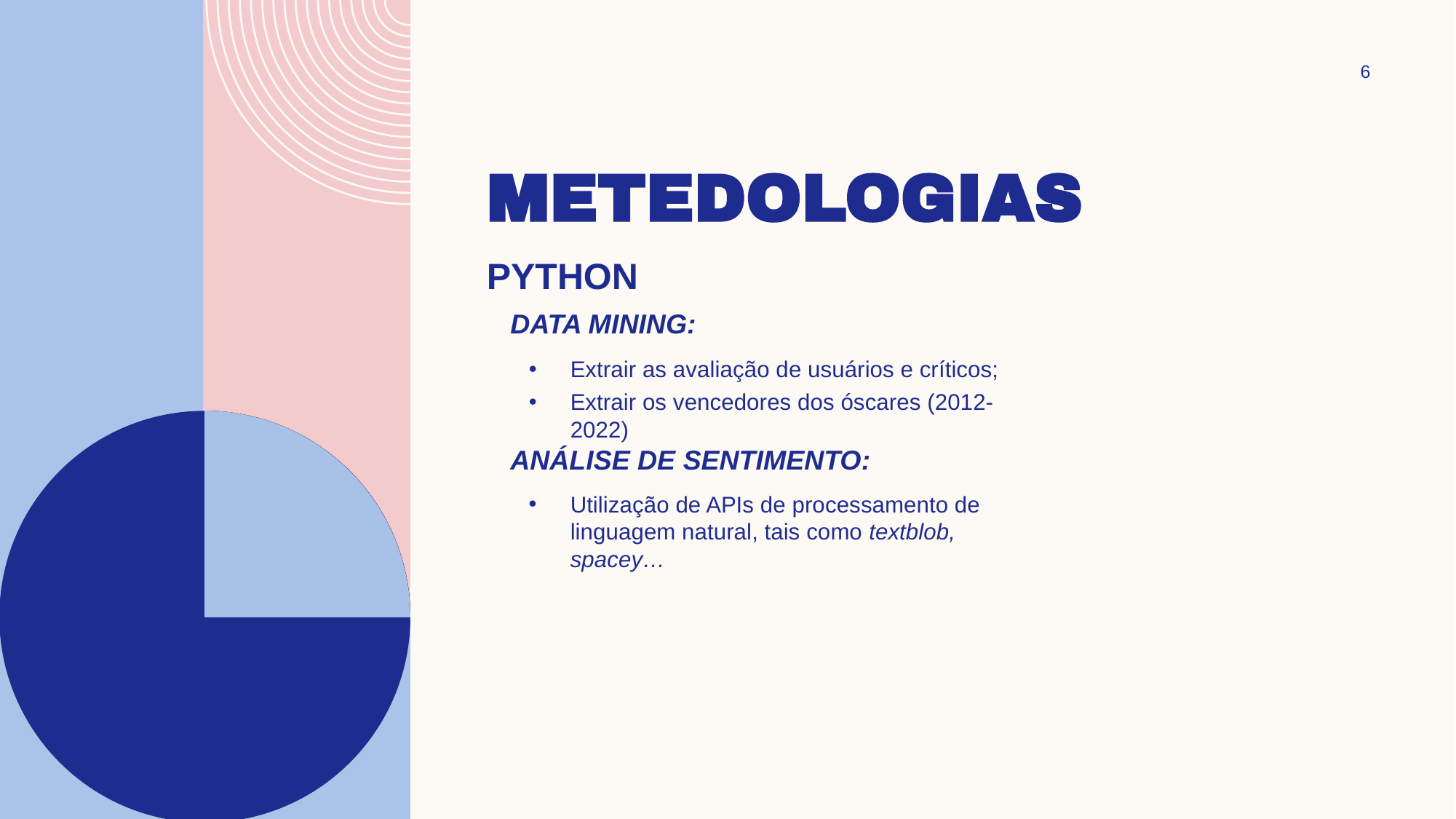

6
# Metedologias
Python
DATA MINING:
Extrair as avaliação de usuários e críticos;
Extrair os vencedores dos óscares (2012-2022)

ANÁLISE DE SENTIMENTO:
Utilização de APIs de processamento de linguagem natural, tais como textblob, spacey…